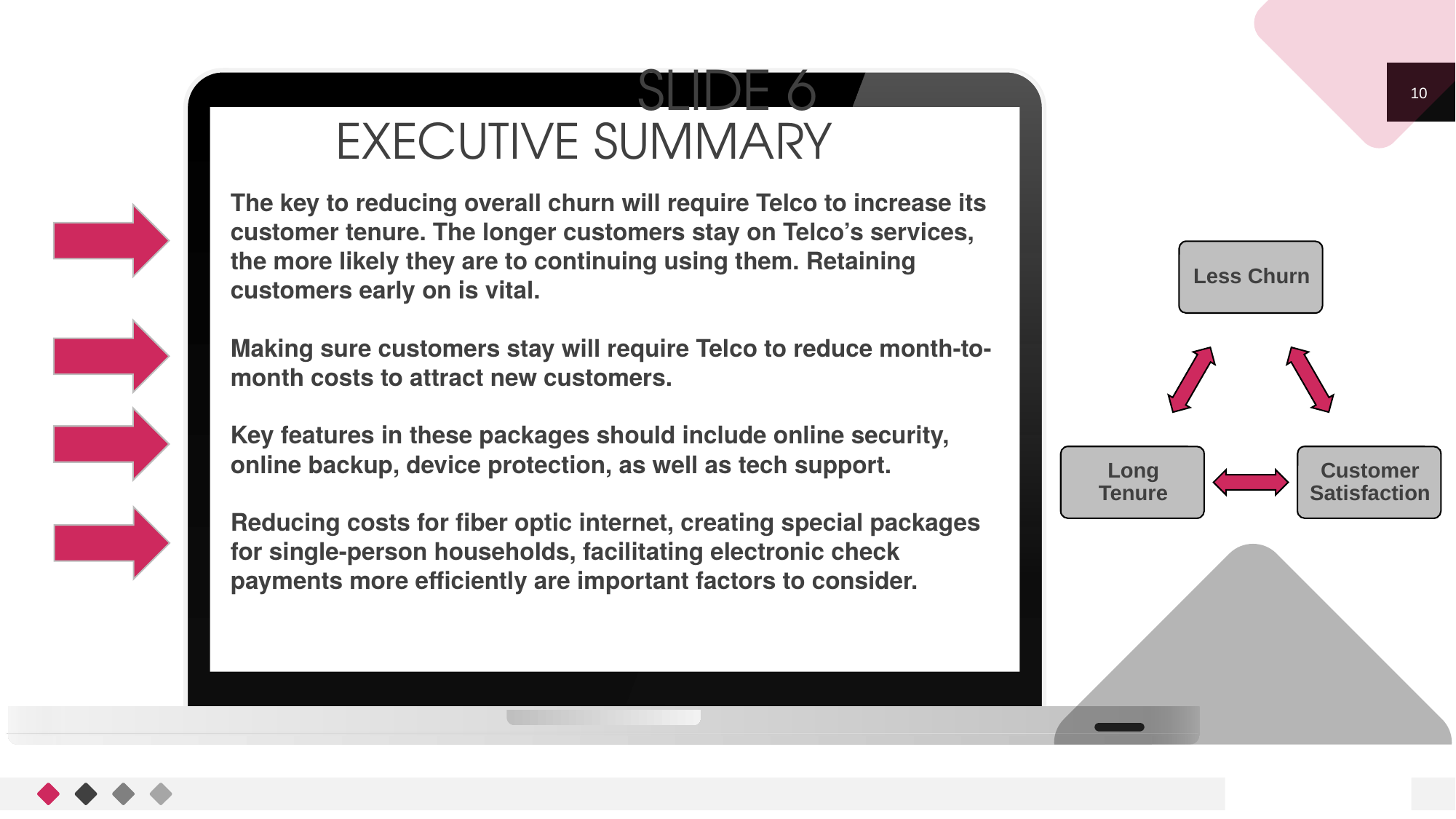

# Slide 6

10
Executive summary
Less Churn

Customer Satisfaction

Long Tenure

The key to reducing overall churn will require Telco to increase its customer tenure. The longer customers stay on Telco’s services, the more likely they are to continuing using them. Retaining customers early on is vital.

Making sure customers stay will require Telco to reduce month-to-month costs to attract new customers.

Key features in these packages should include online security, online backup, device protection, as well as tech support.

Reducing costs for fiber optic internet, creating special packages for single-person households, facilitating electronic check payments more efficiently are important factors to consider.